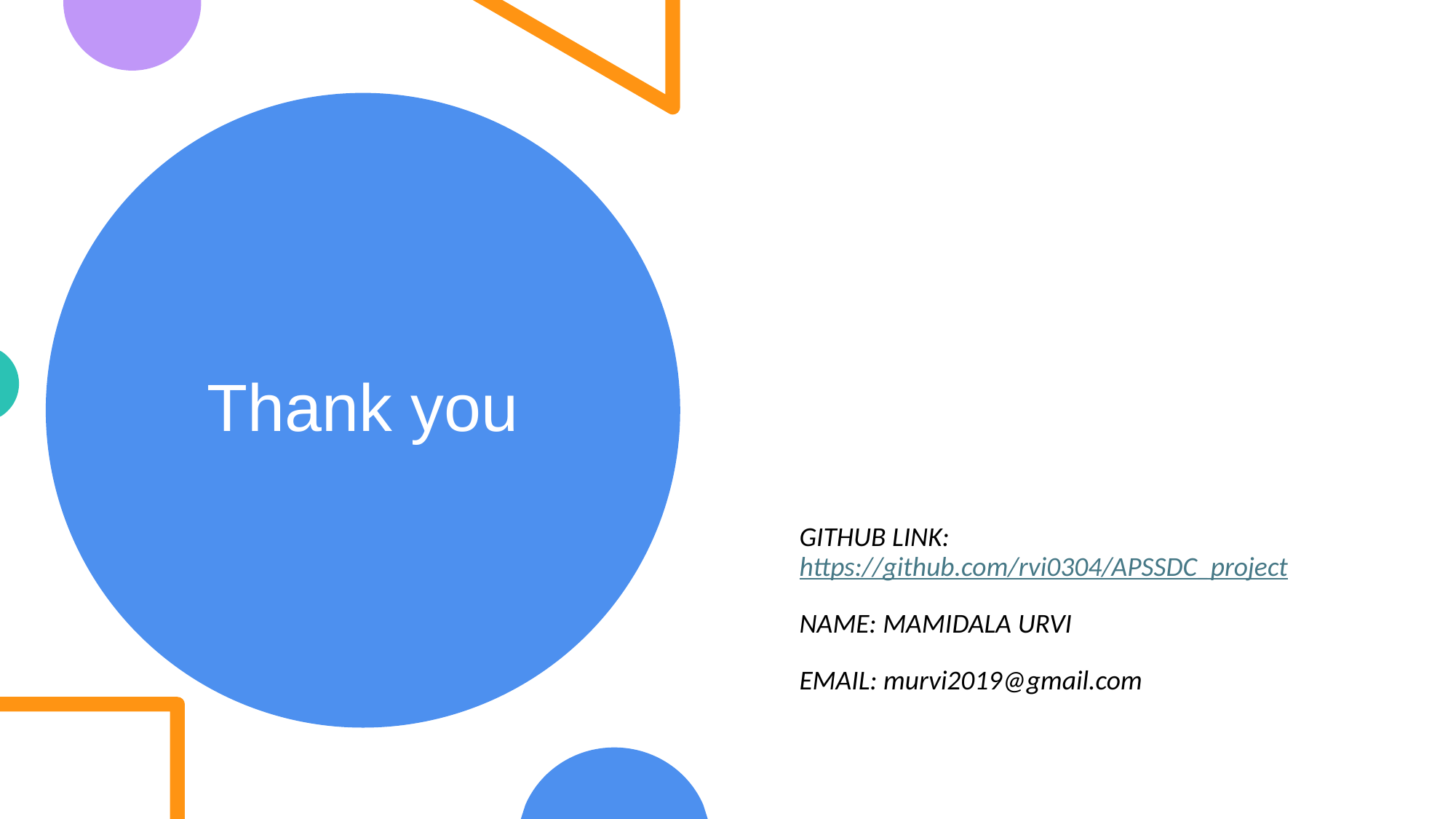

# Thank you
GITHUB LINK: https://github.com/rvi0304/APSSDC_project
NAME: MAMIDALA URVI
EMAIL: murvi2019@gmail.com